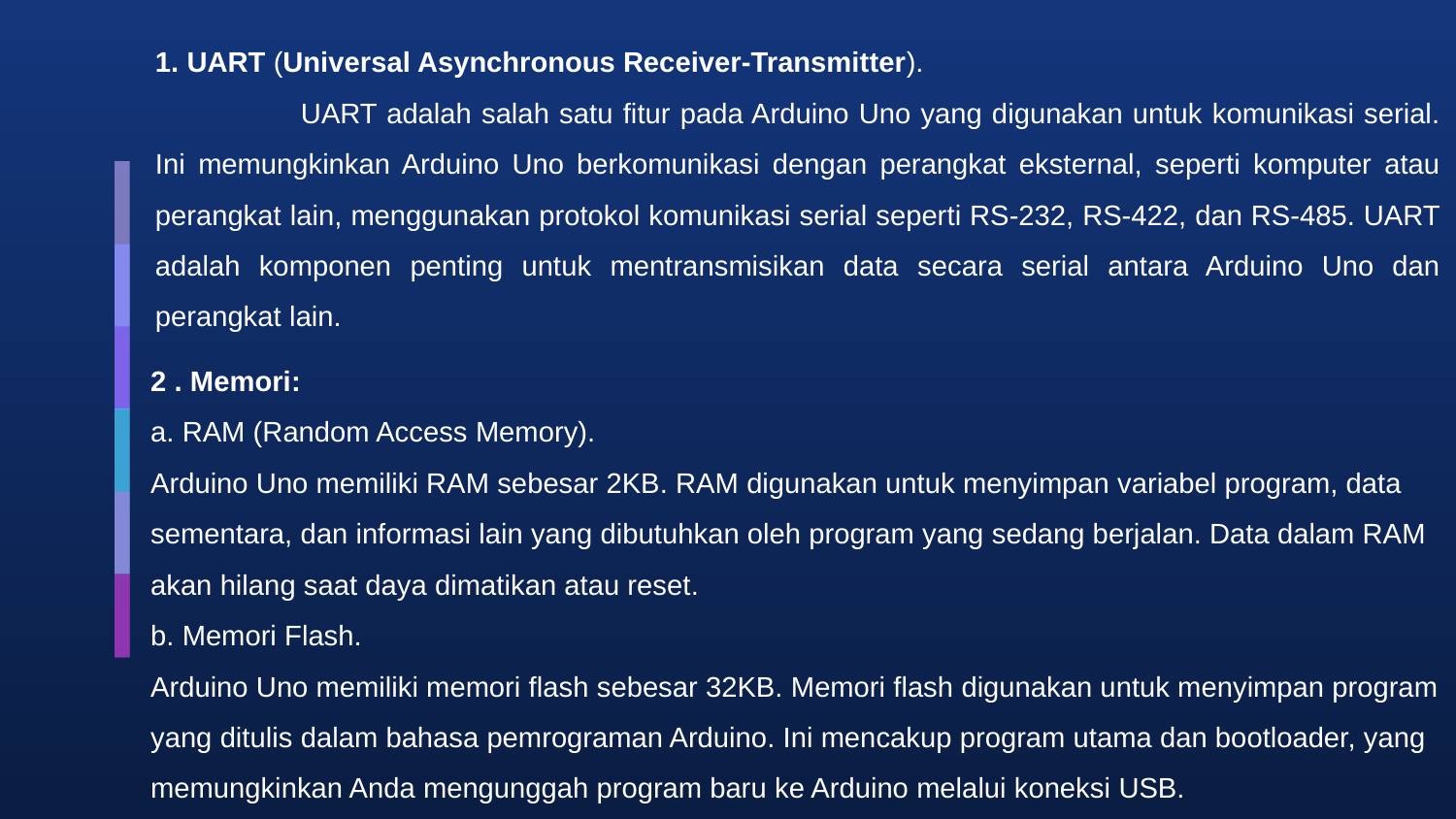

1. UART (Universal Asynchronous Receiver-Transmitter).
	UART adalah salah satu fitur pada Arduino Uno yang digunakan untuk komunikasi serial. Ini memungkinkan Arduino Uno berkomunikasi dengan perangkat eksternal, seperti komputer atau perangkat lain, menggunakan protokol komunikasi serial seperti RS-232, RS-422, dan RS-485. UART adalah komponen penting untuk mentransmisikan data secara serial antara Arduino Uno dan perangkat lain.

2 . Memori:
a. RAM (Random Access Memory).
Arduino Uno memiliki RAM sebesar 2KB. RAM digunakan untuk menyimpan variabel program, data sementara, dan informasi lain yang dibutuhkan oleh program yang sedang berjalan. Data dalam RAM akan hilang saat daya dimatikan atau reset.
b. Memori Flash.
Arduino Uno memiliki memori flash sebesar 32KB. Memori flash digunakan untuk menyimpan program yang ditulis dalam bahasa pemrograman Arduino. Ini mencakup program utama dan bootloader, yang memungkinkan Anda mengunggah program baru ke Arduino melalui koneksi USB.